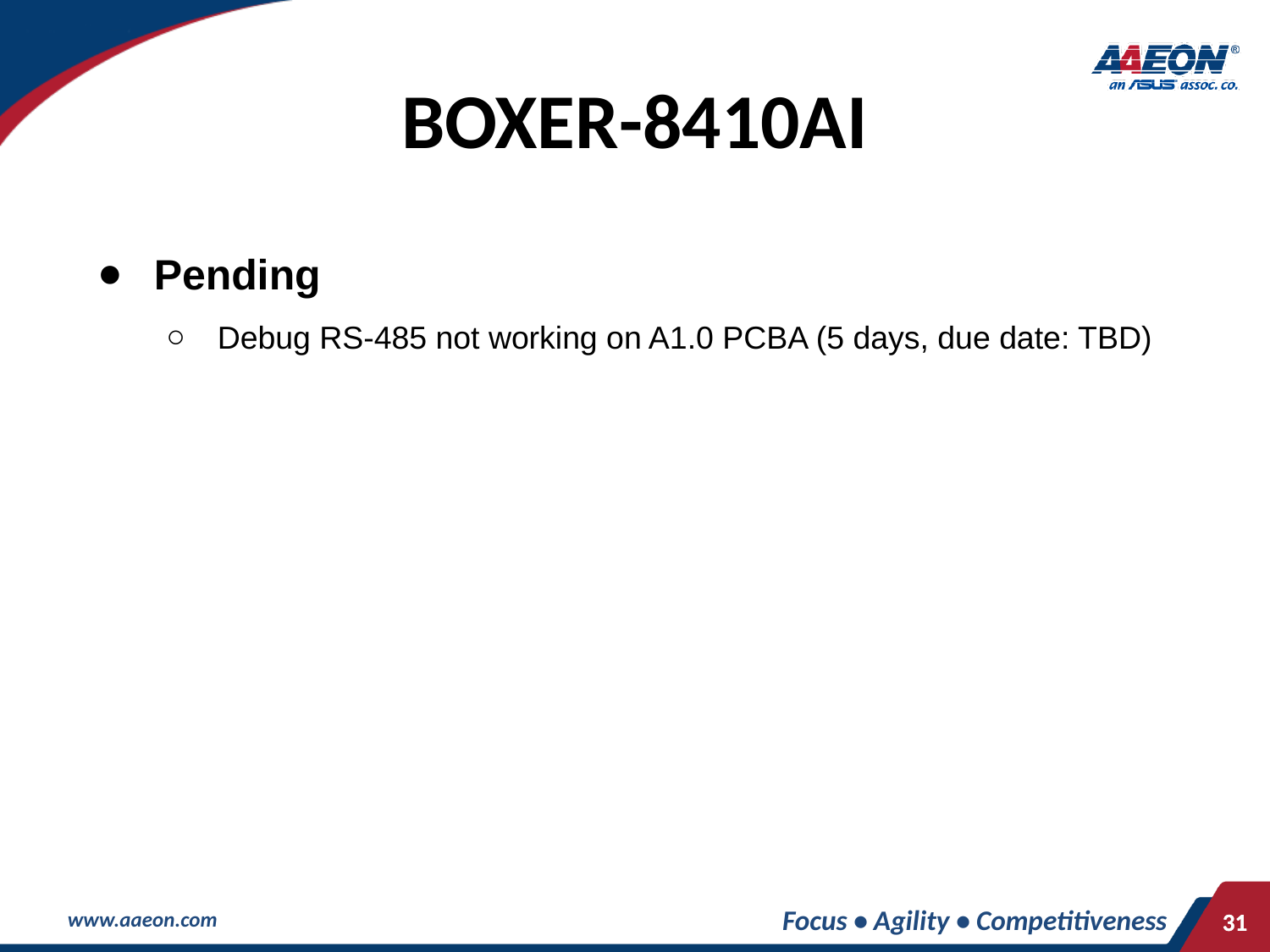

# BOXER-8410AI
Pending
Debug RS-485 not working on A1.0 PCBA (5 days, due date: TBD)
Focus • Agility • Competitiveness
31
31